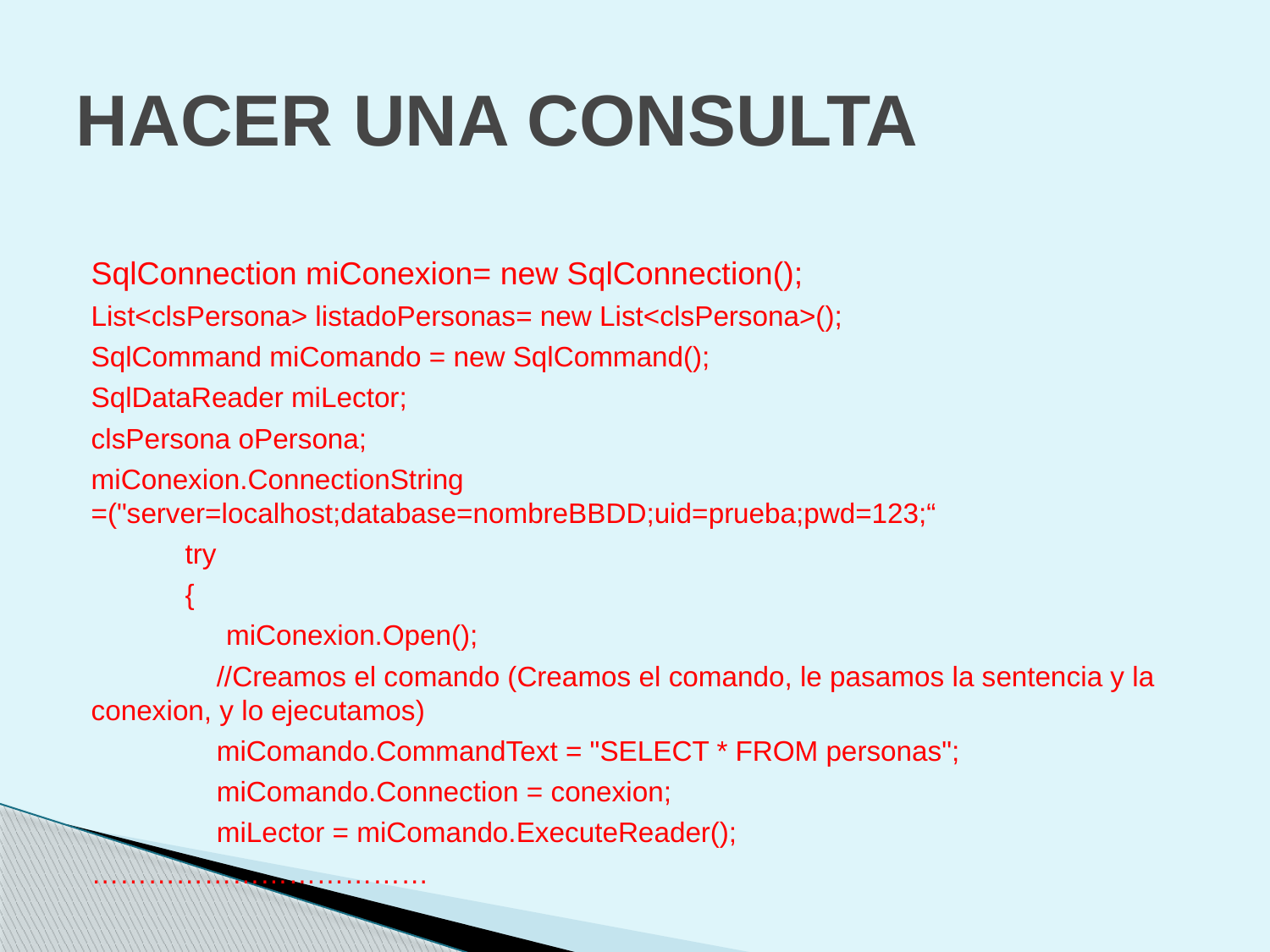

# HACER UNA CONSULTA

SqlConnection miConexion= new SqlConnection();
List<clsPersona> listadoPersonas= new List<clsPersona>();
SqlCommand miComando = new SqlCommand();
SqlDataReader miLector;
clsPersona oPersona;
miConexion.ConnectionString =("server=localhost;database=nombreBBDD;uid=prueba;pwd=123;“
            try
            {
	 miConexion.Open();
                //Creamos el comando (Creamos el comando, le pasamos la sentencia y la conexion, y lo ejecutamos)
                miComando.CommandText = "SELECT * FROM personas";
                miComando.Connection = conexion;
                miLector = miComando.ExecuteReader();
………………………………